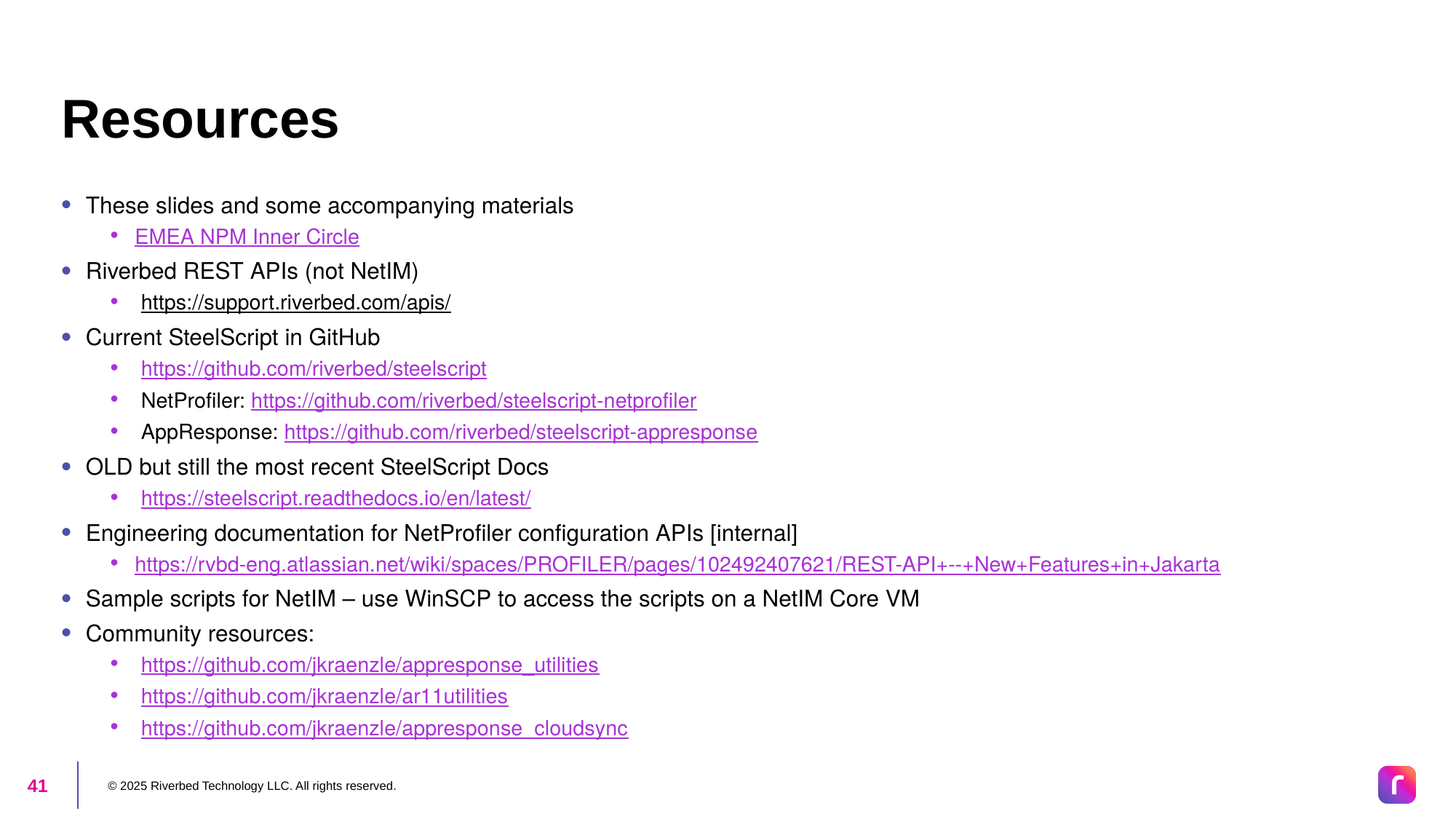

# Resources
These slides and some accompanying materials
EMEA NPM Inner Circle
Riverbed REST APIs (not NetIM)
https://support.riverbed.com/apis/
Current SteelScript in GitHub
https://github.com/riverbed/steelscript
NetProfiler: https://github.com/riverbed/steelscript-netprofiler
AppResponse: https://github.com/riverbed/steelscript-appresponse
OLD but still the most recent SteelScript Docs
https://steelscript.readthedocs.io/en/latest/
Engineering documentation for NetProfiler configuration APIs [internal]
https://rvbd-eng.atlassian.net/wiki/spaces/PROFILER/pages/102492407621/REST-API+--+New+Features+in+Jakarta
Sample scripts for NetIM – use WinSCP to access the scripts on a NetIM Core VM
Community resources:
https://github.com/jkraenzle/appresponse_utilities
https://github.com/jkraenzle/ar11utilities
https://github.com/jkraenzle/appresponse_cloudsync
© 2025 Riverbed Technology LLC. All rights reserved.
41